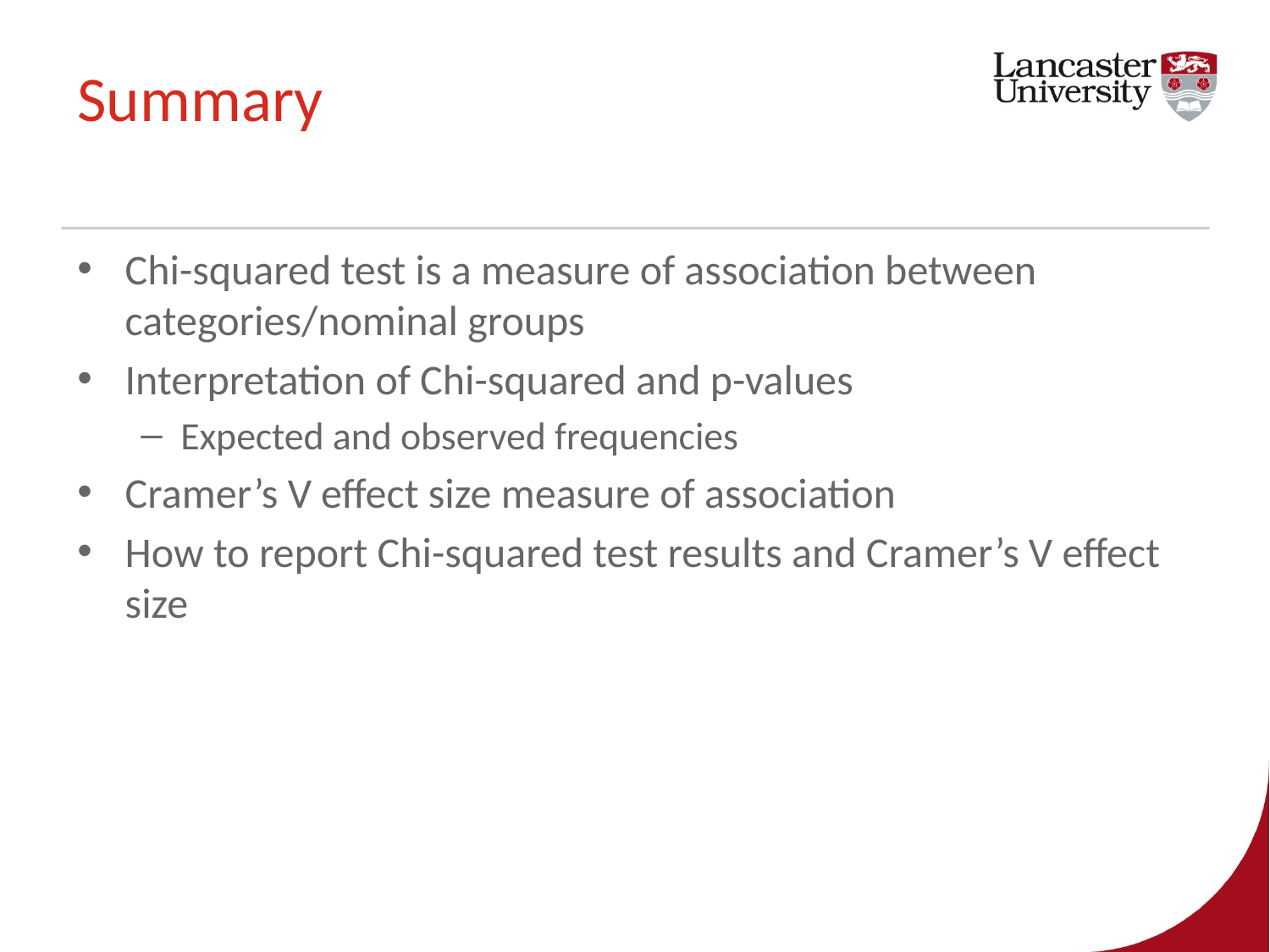

# Summary
Chi-squared test is a measure of association between categories/nominal groups
Interpretation of Chi-squared and p-values
Expected and observed frequencies
Cramer’s V effect size measure of association
How to report Chi-squared test results and Cramer’s V effect size